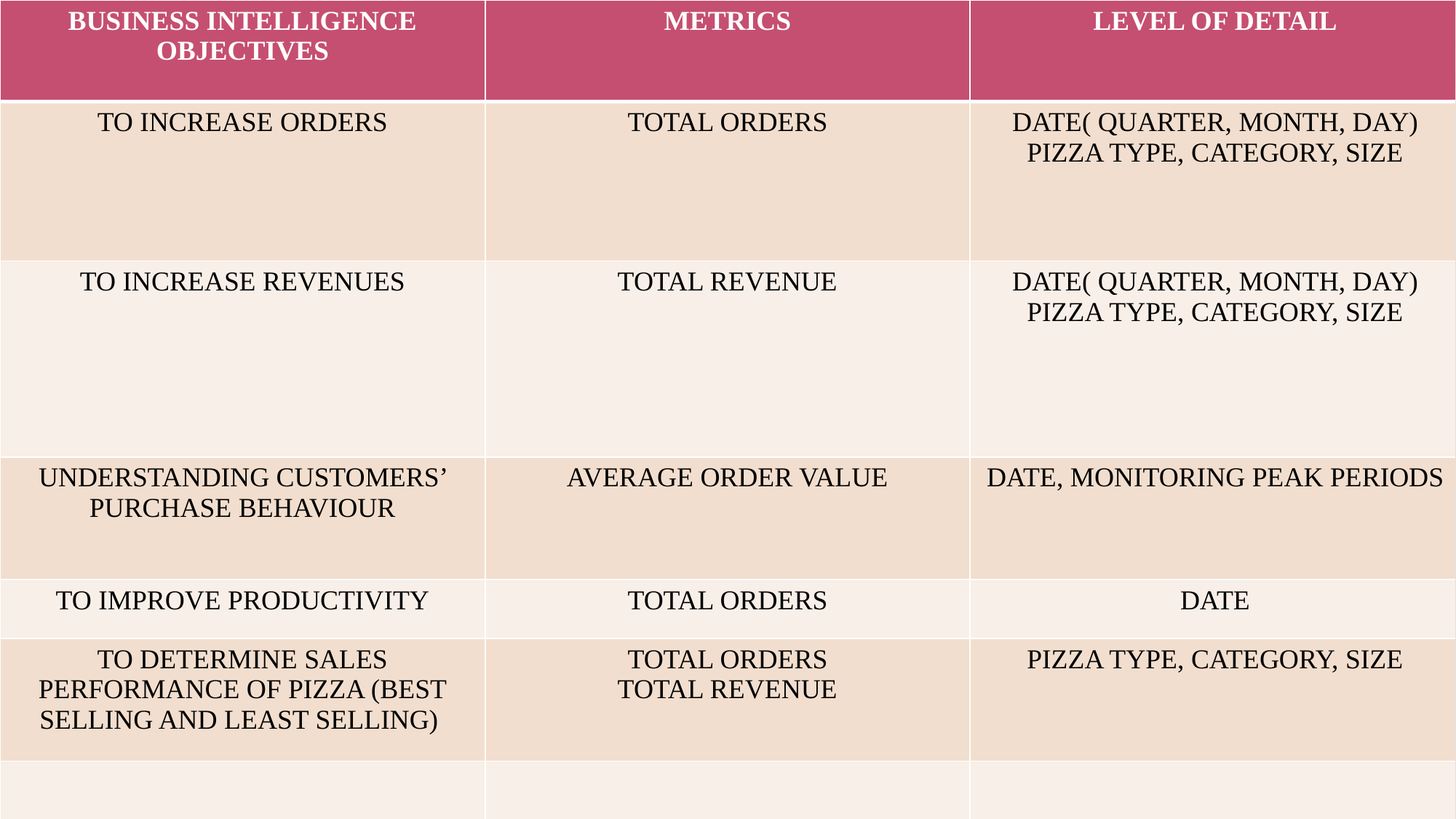

| BUSINESS INTELLIGENCE OBJECTIVES | METRICS | LEVEL OF DETAIL |
| --- | --- | --- |
| TO INCREASE ORDERS | TOTAL ORDERS | DATE( QUARTER, MONTH, DAY) PIZZA TYPE, CATEGORY, SIZE |
| TO INCREASE REVENUES | TOTAL REVENUE | DATE( QUARTER, MONTH, DAY) PIZZA TYPE, CATEGORY, SIZE |
| UNDERSTANDING CUSTOMERS’ PURCHASE BEHAVIOUR | AVERAGE ORDER VALUE | DATE, MONITORING PEAK PERIODS |
| TO IMPROVE PRODUCTIVITY | TOTAL ORDERS | DATE |
| TO DETERMINE SALES PERFORMANCE OF PIZZA (BEST SELLING AND LEAST SELLING) | TOTAL ORDERS TOTAL REVENUE | PIZZA TYPE, CATEGORY, SIZE |
|  |  |  |
# pizza project